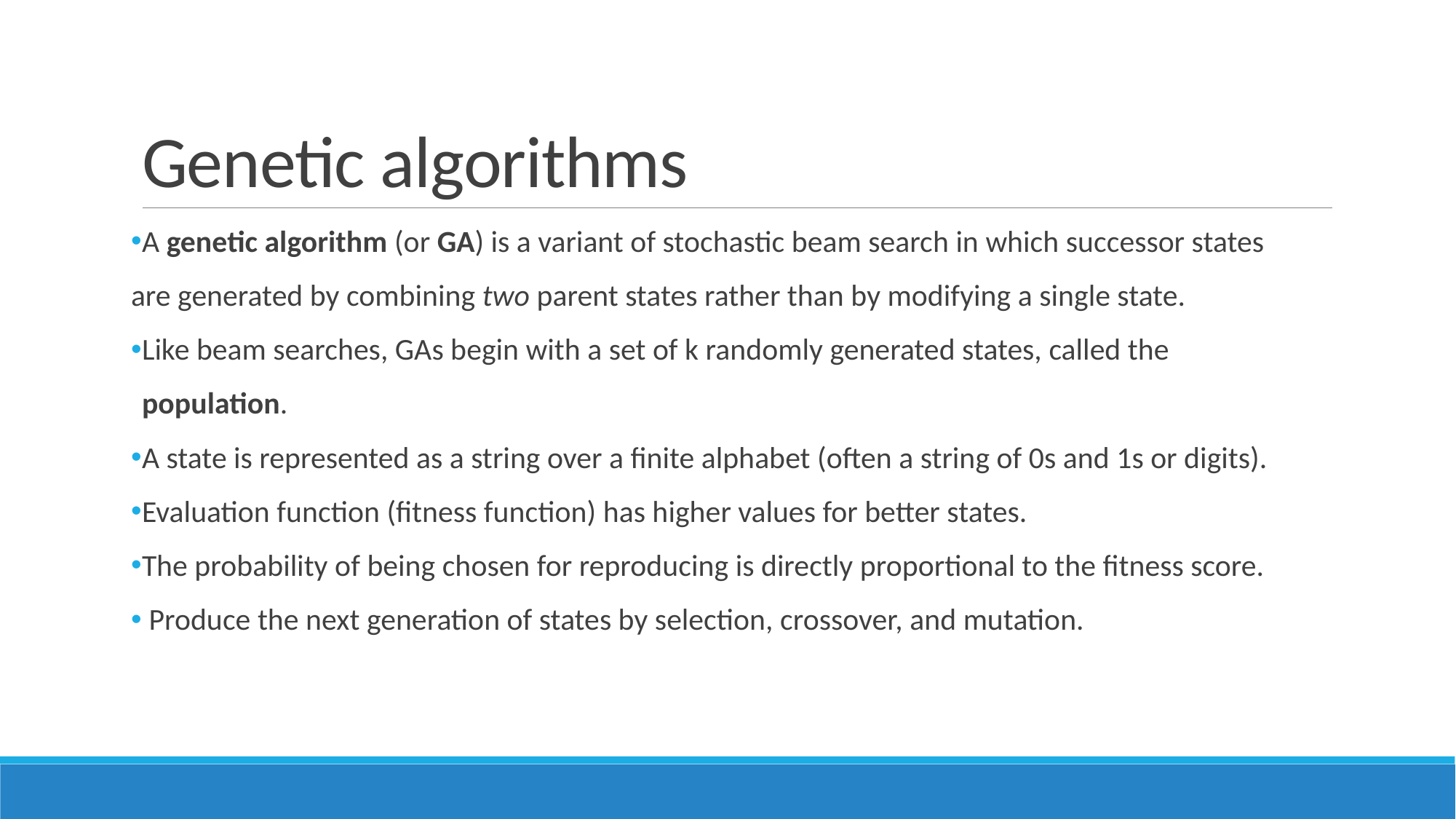

# Genetic algorithms
A genetic algorithm (or GA) is a variant of stochastic beam search in which successor states
are generated by combining two parent states rather than by modifying a single state.
Like beam searches, GAs begin with a set of k randomly generated states, called the
population.
A state is represented as a string over a finite alphabet (often a string of 0s and 1s or digits).
Evaluation function (fitness function) has higher values for better states.
The probability of being chosen for reproducing is directly proportional to the fitness score.
 Produce the next generation of states by selection, crossover, and mutation.